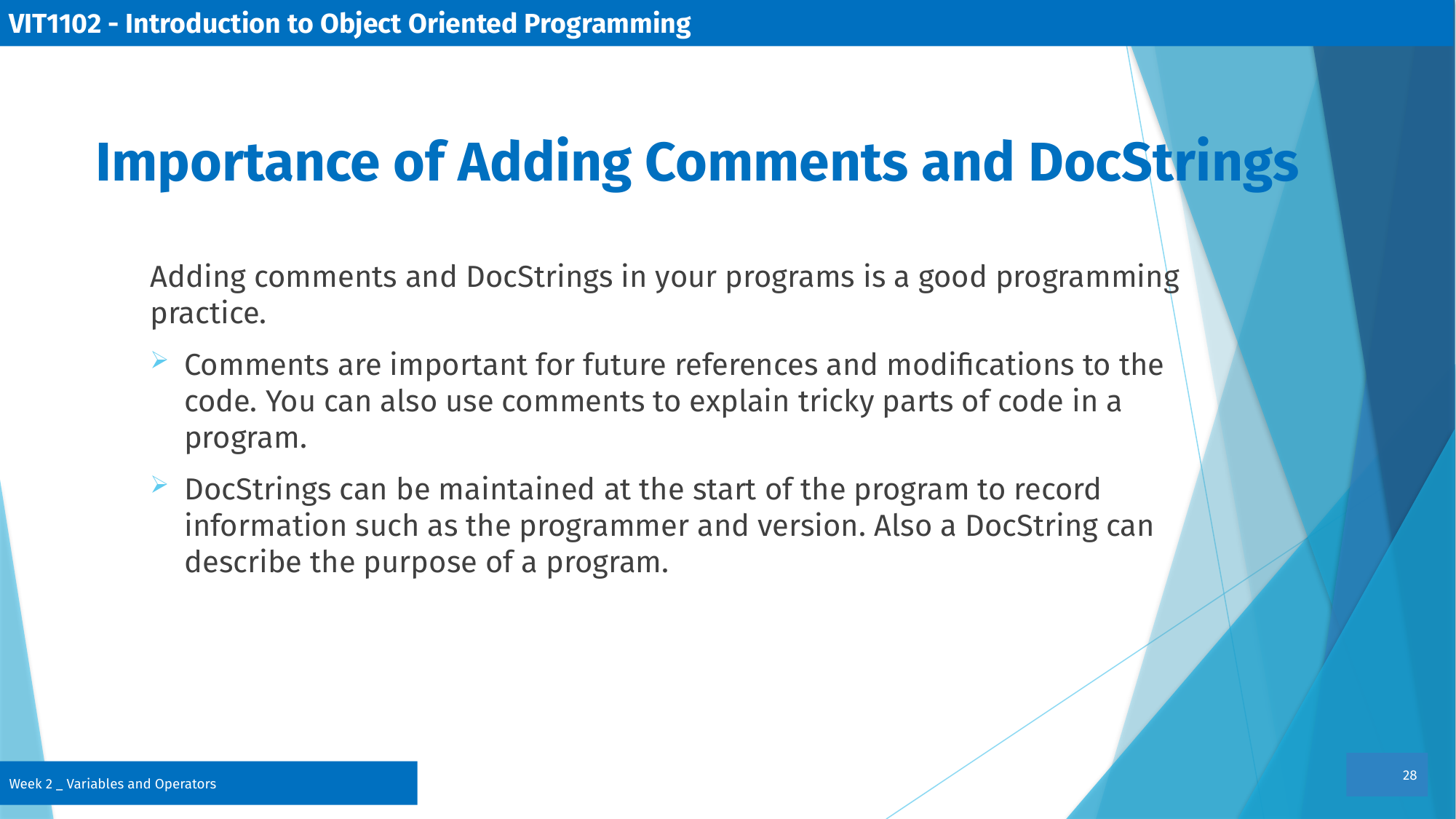

# VIT1102 - Introduction to Object Oriented Programming
Importance of Adding Comments and DocStrings
Adding comments and DocStrings in your programs is a good programming practice.
Comments are important for future references and modifications to the code. You can also use comments to explain tricky parts of code in a program.
DocStrings can be maintained at the start of the program to record information such as the programmer and version. Also a DocString can describe the purpose of a program.
28
Week 2 _ Variables and Operators